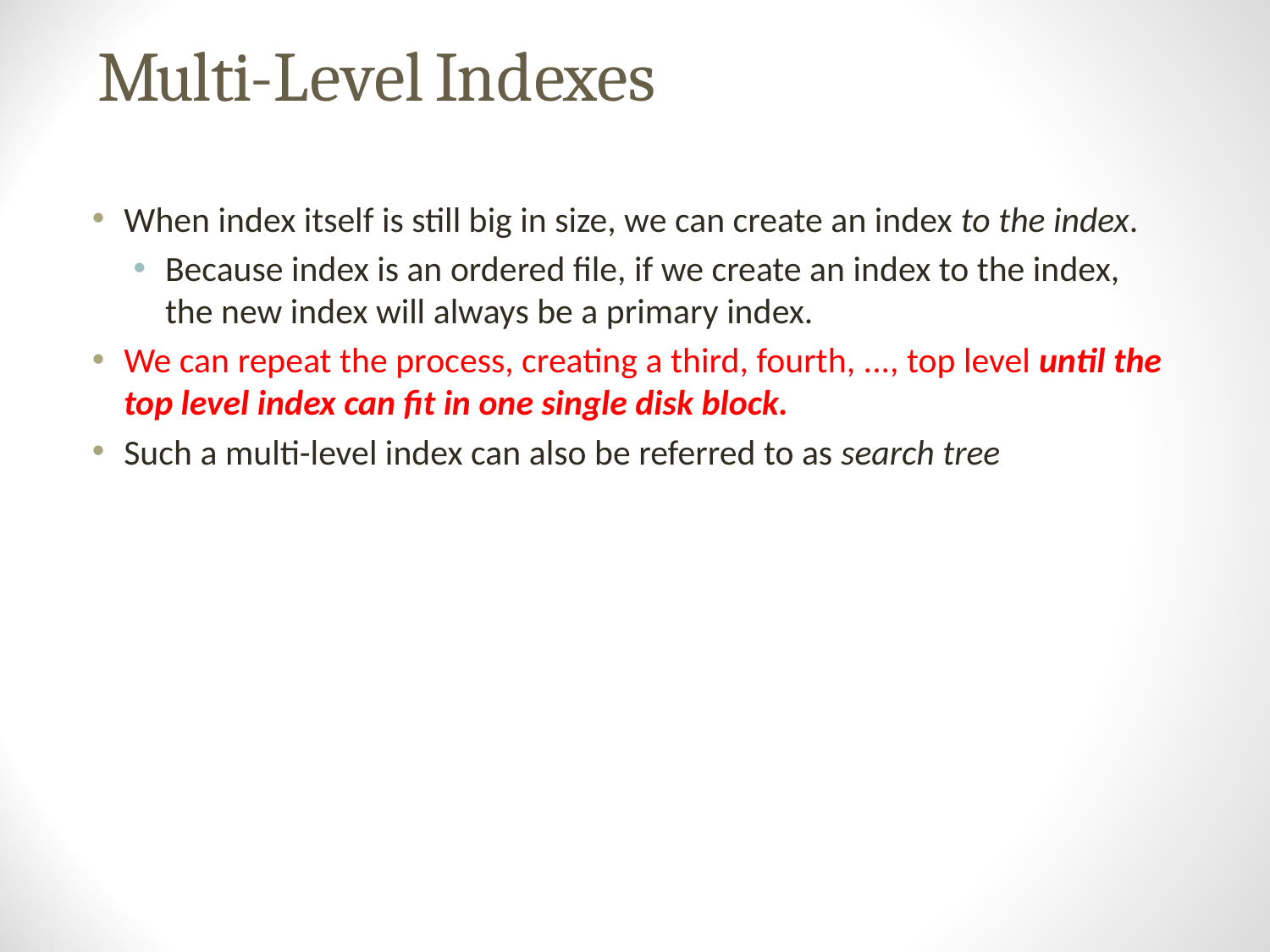

# Multi-Level Indexes
When index itself is still big in size, we can create an index to the index.
Because index is an ordered file, if we create an index to the index, the new index will always be a primary index.
We can repeat the process, creating a third, fourth, ..., top level until the top level index can fit in one single disk block.
Such a multi-level index can also be referred to as search tree